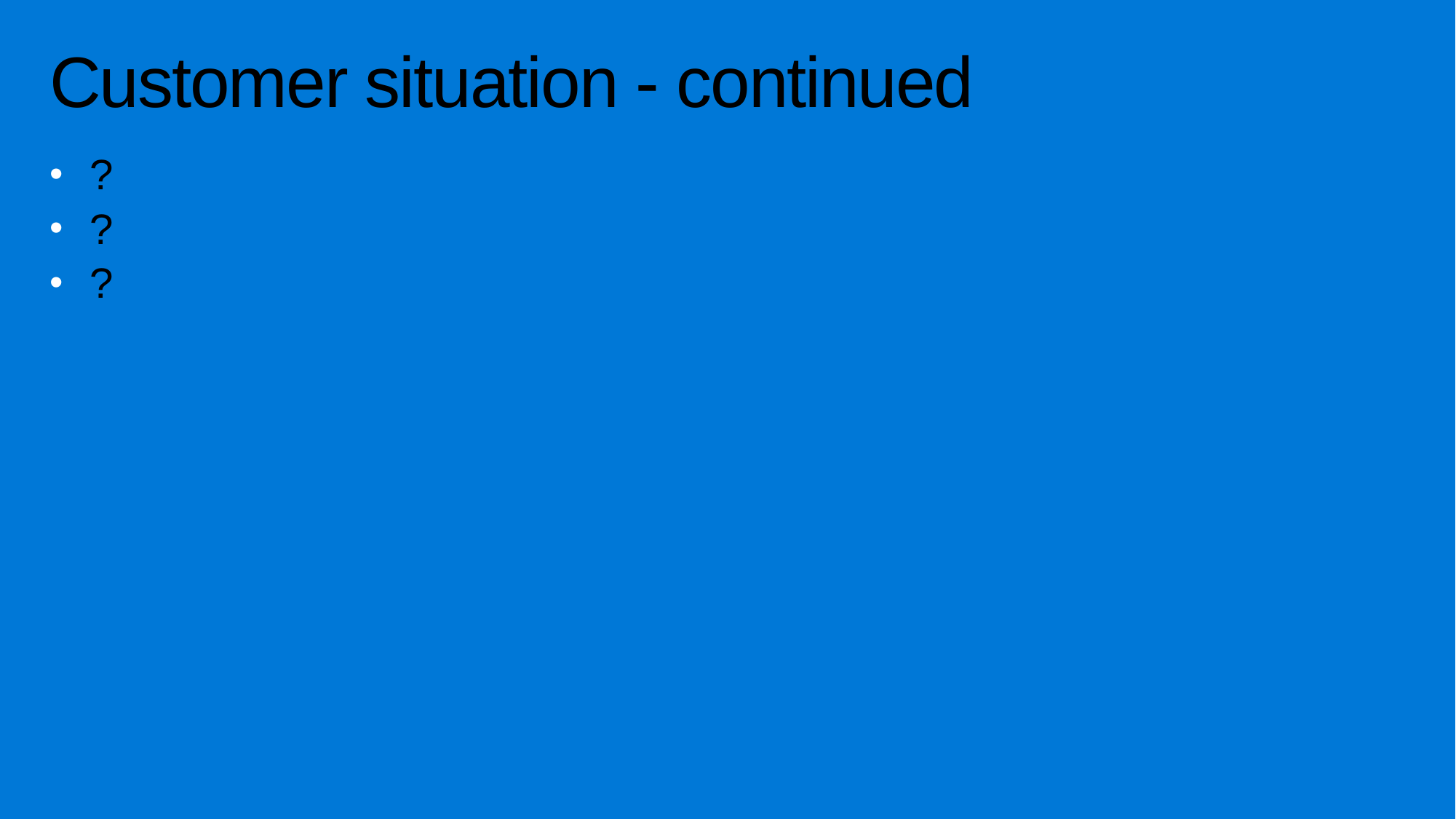

# Customer situation - continued
?
?
?